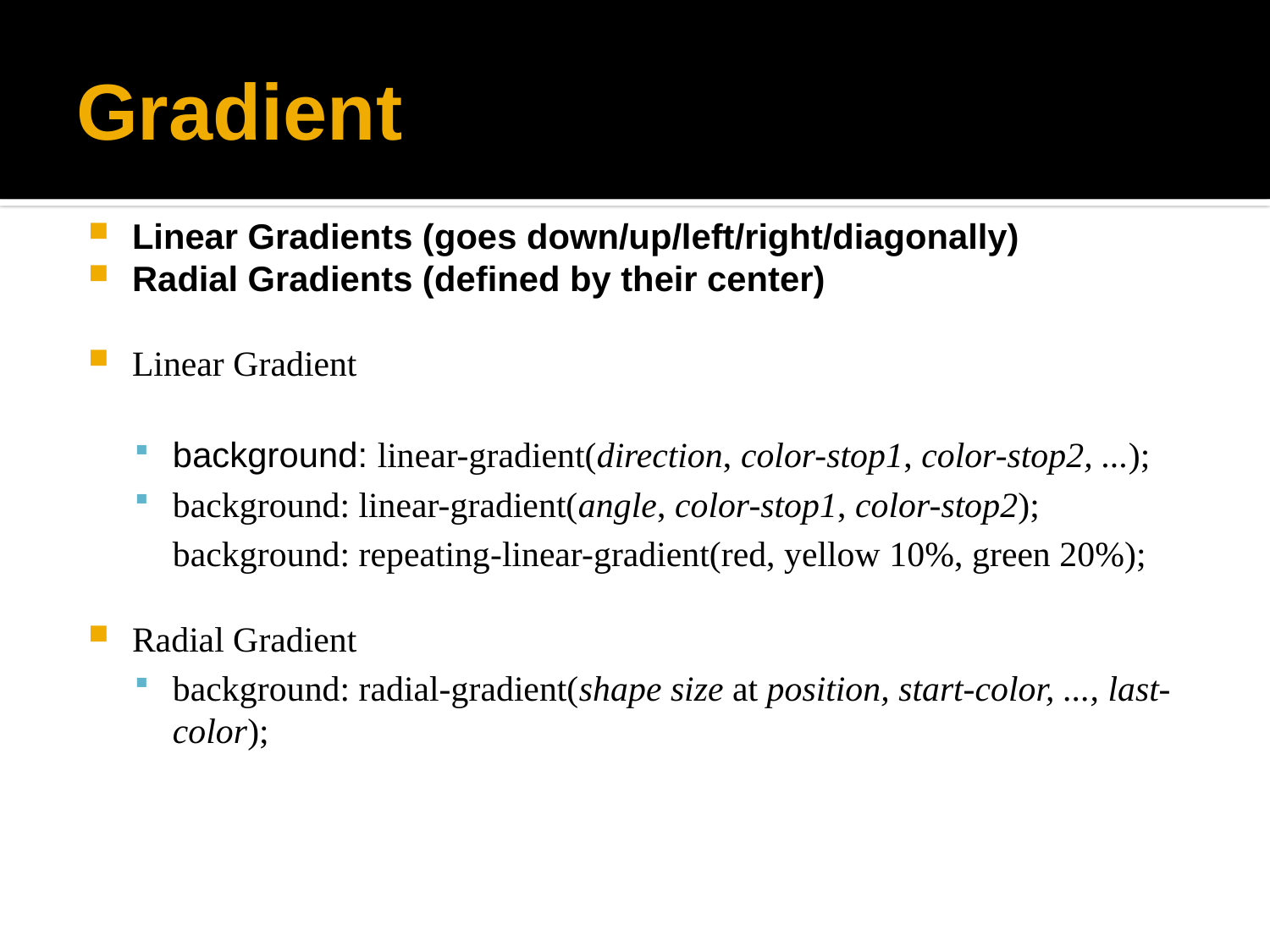

# Gradient
Linear Gradients (goes down/up/left/right/diagonally)
Radial Gradients (defined by their center)

Linear Gradient

background: linear-gradient(direction, color-stop1, color-stop2, ...);
background: linear-gradient(angle, color-stop1, color-stop2);
	background: repeating-linear-gradient(red, yellow 10%, green 20%);

Radial Gradient
background: radial-gradient(shape size at position, start-color, ..., last-color);